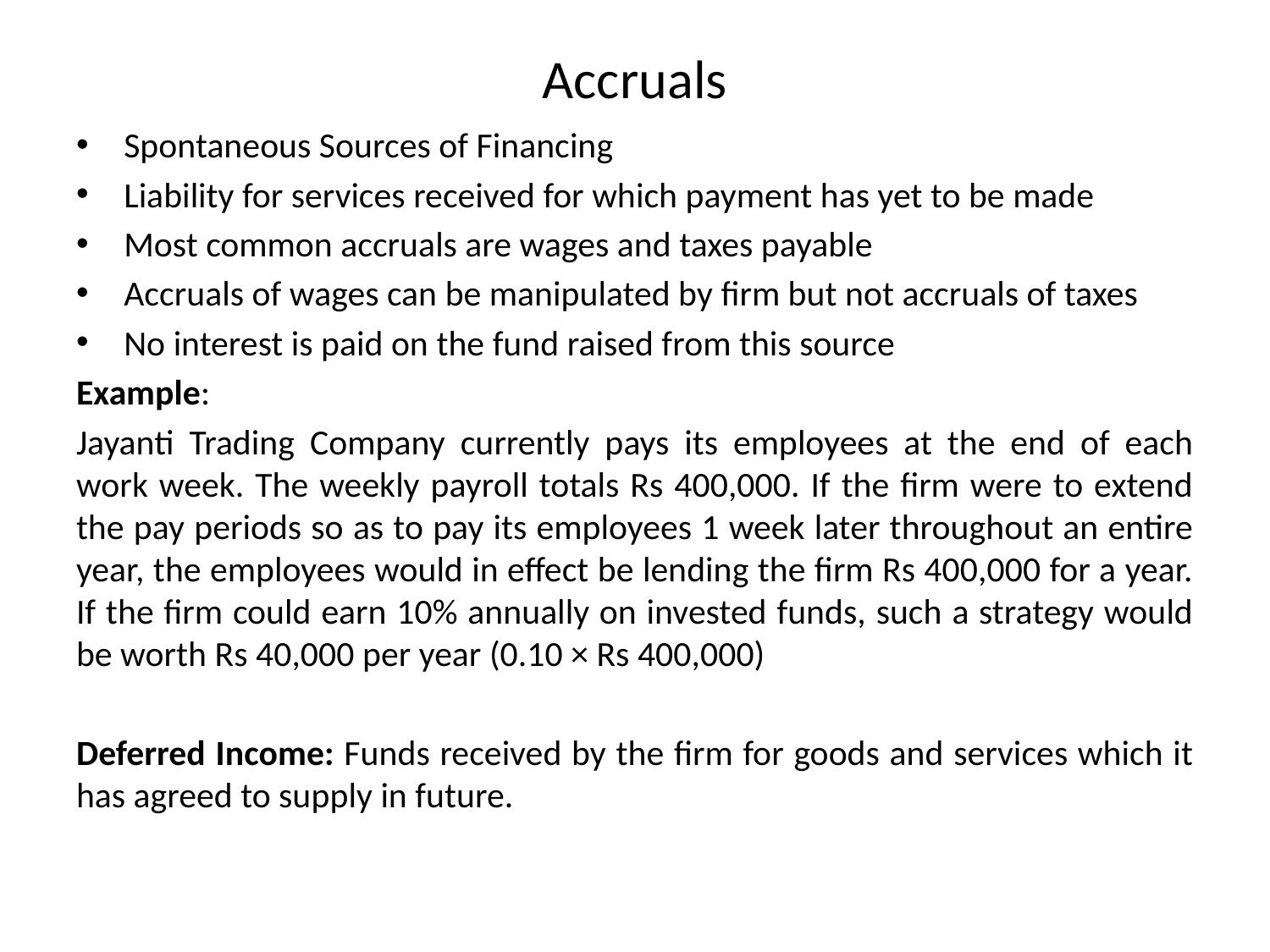

# Accruals
Spontaneous Sources of Financing
Liability for services received for which payment has yet to be made
Most common accruals are wages and taxes payable
Accruals of wages can be manipulated by firm but not accruals of taxes
No interest is paid on the fund raised from this source
Example:
Jayanti Trading Company currently pays its employees at the end of each work week. The weekly payroll totals Rs 400,000. If the firm were to extend the pay periods so as to pay its employees 1 week later throughout an entire year, the employees would in effect be lending the firm Rs 400,000 for a year. If the firm could earn 10% annually on invested funds, such a strategy would be worth Rs 40,000 per year (0.10 × Rs 400,000)

Deferred Income: Funds received by the firm for goods and services which it has agreed to supply in future.